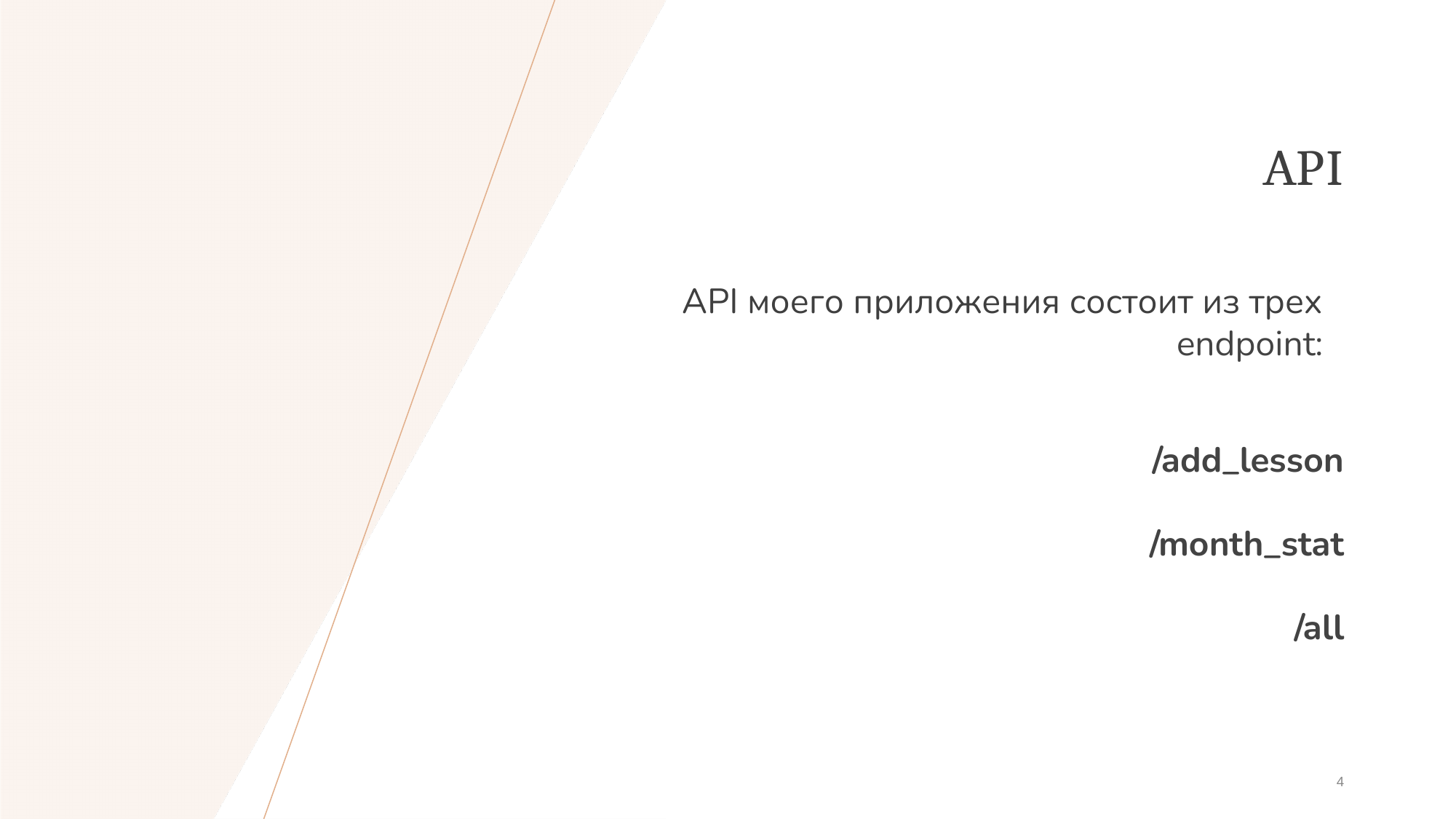

# API
API моего приложения состоит из трех endpoint:
/add_lesson

/month_stat

/all

4